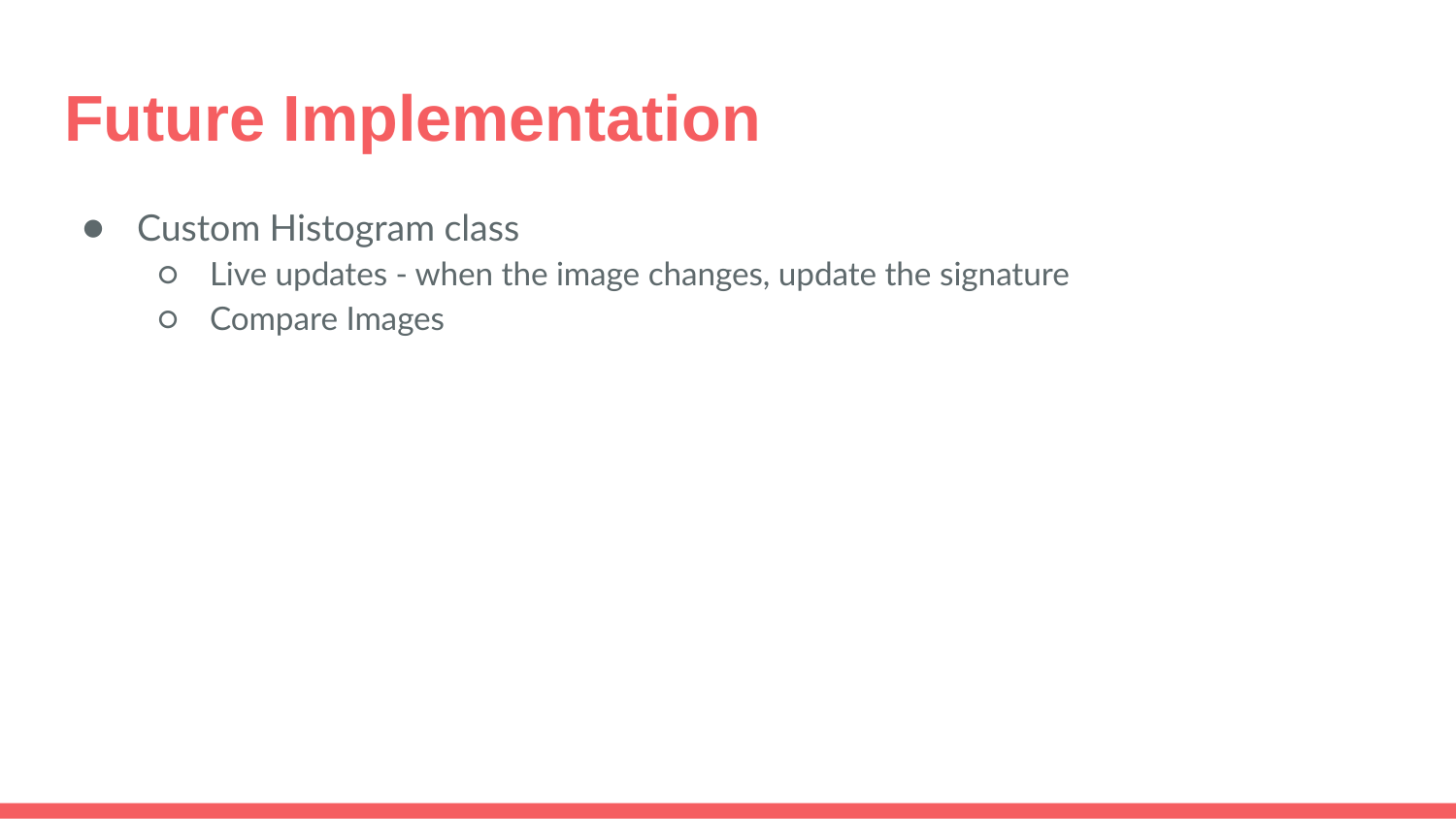

# Future Implementation
Custom Histogram class
Live updates - when the image changes, update the signature
Compare Images